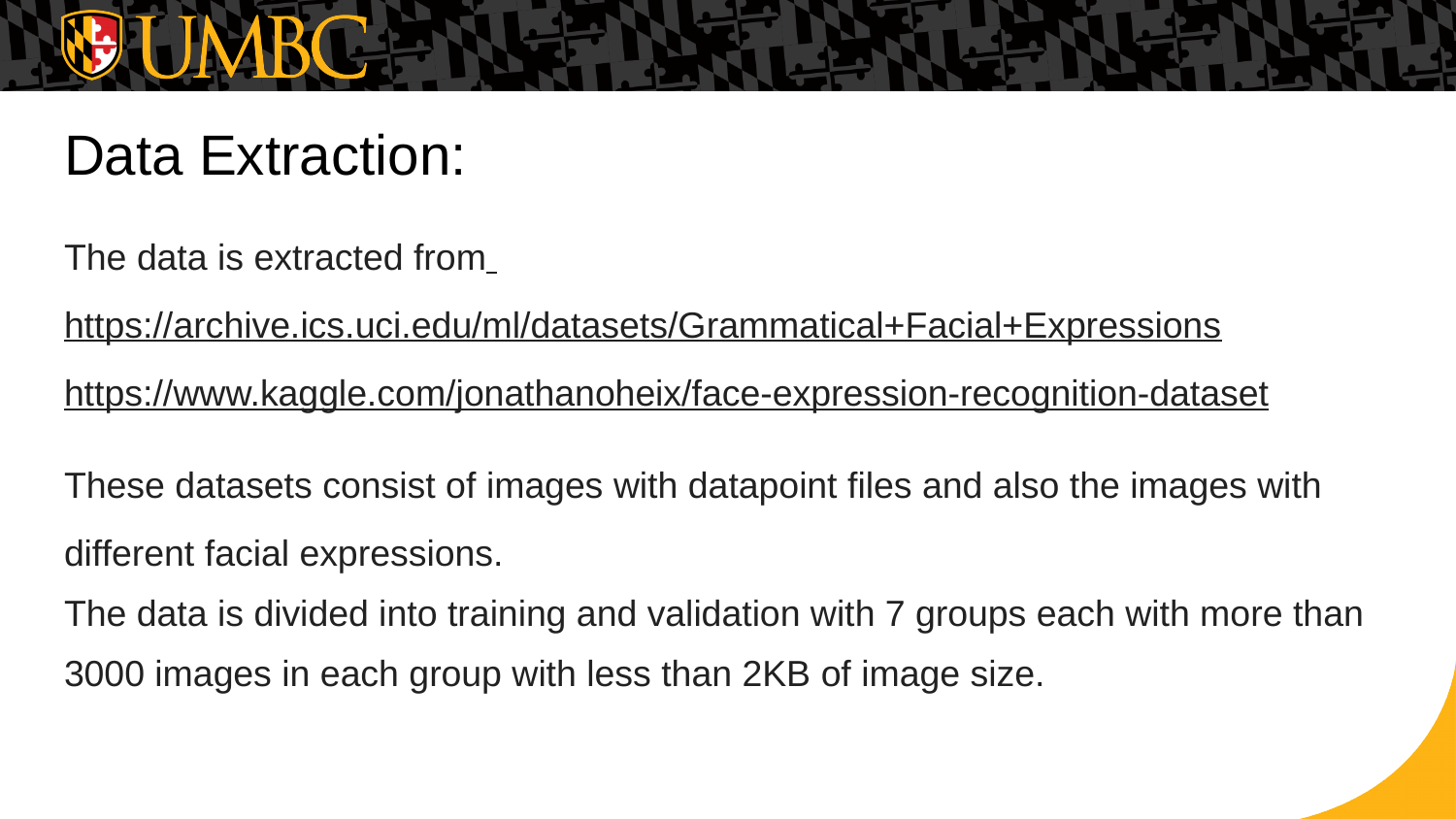

# Data Extraction:
The data is extracted from https://archive.ics.uci.edu/ml/datasets/Grammatical+Facial+Expressions https://www.kaggle.com/jonathanoheix/face-expression-recognition-dataset
These datasets consist of images with datapoint files and also the images with different facial expressions.
The data is divided into training and validation with 7 groups each with more than 3000 images in each group with less than 2KB of image size.